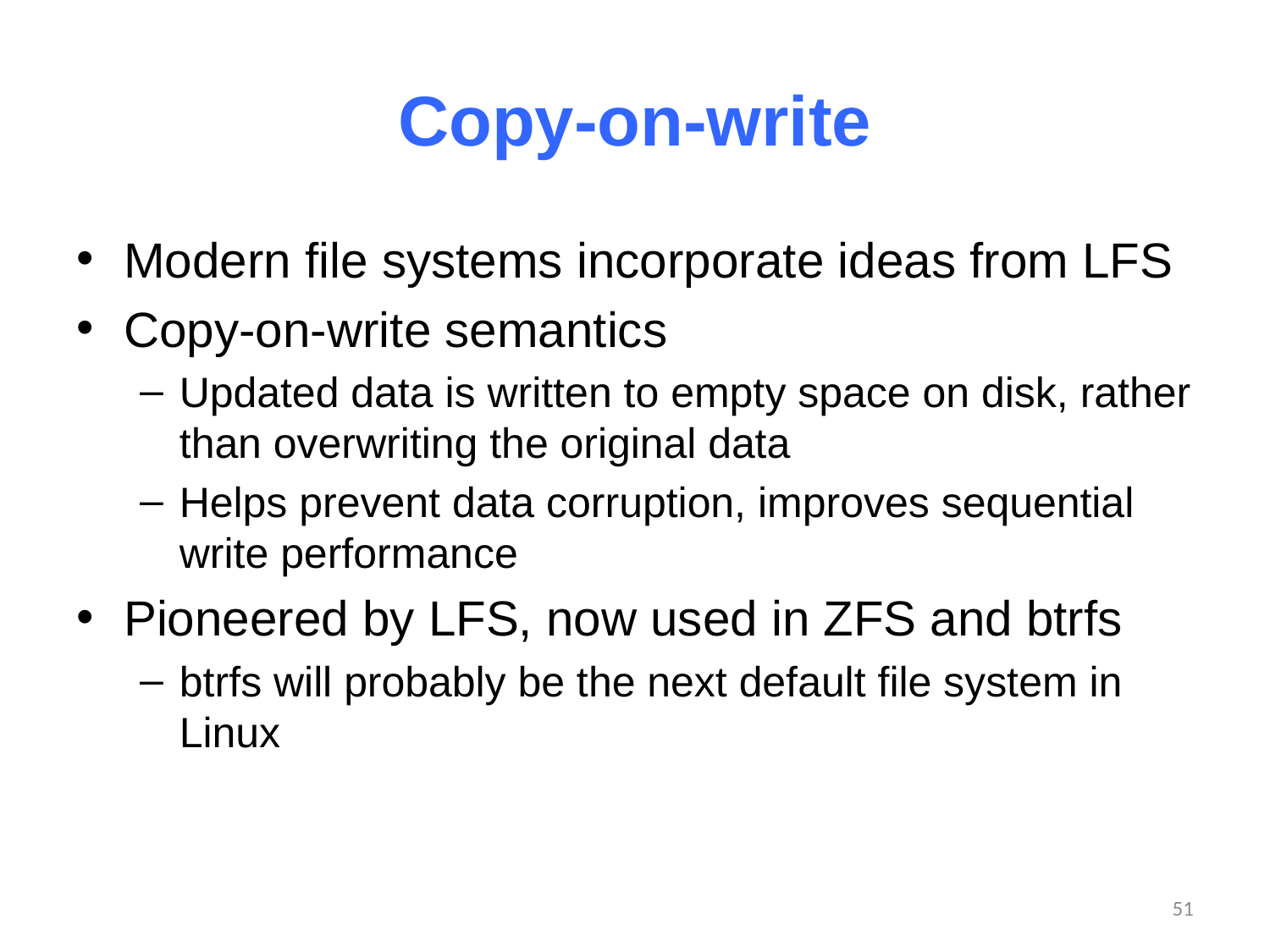

# Copy-on-write
Modern file systems incorporate ideas from LFS
Copy-on-write semantics
Updated data is written to empty space on disk, rather than overwriting the original data
Helps prevent data corruption, improves sequential write performance
Pioneered by LFS, now used in ZFS and btrfs
btrfs will probably be the next default file system in Linux
51